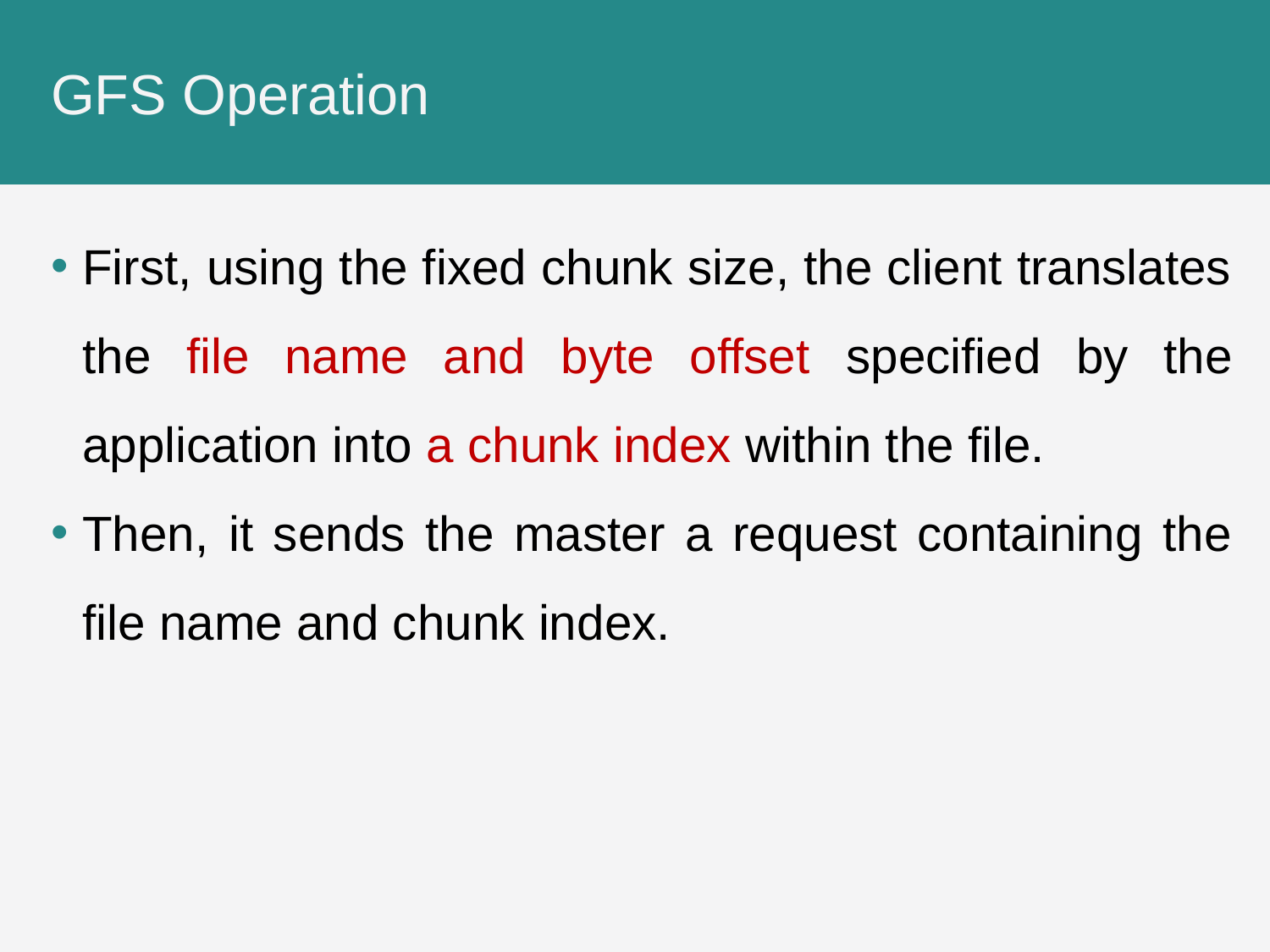

# GFS Operation
First, using the fixed chunk size, the client translates the file name and byte offset specified by the application into a chunk index within the file.
Then, it sends the master a request containing the file name and chunk index.